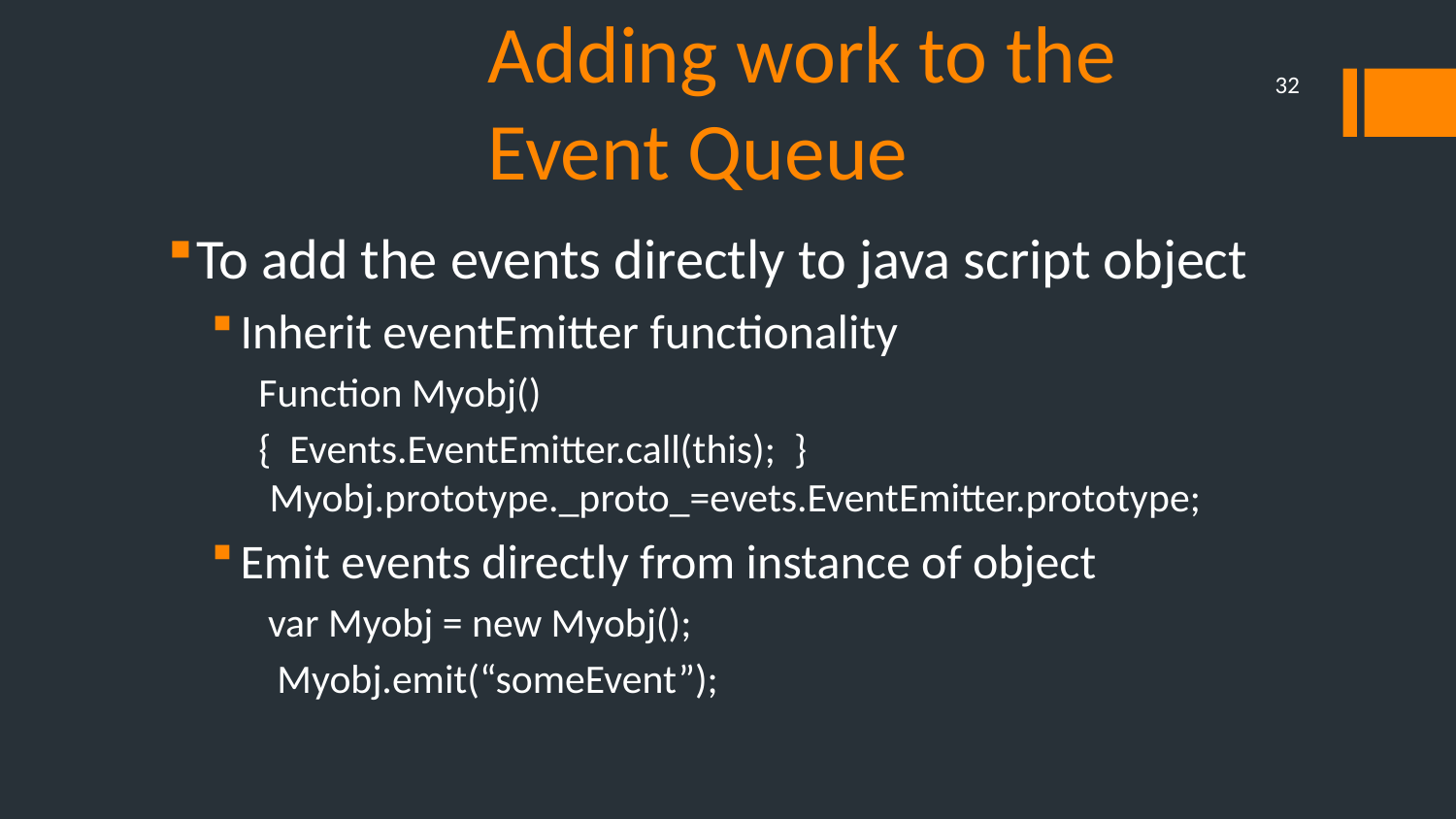

# Adding work to the Event Queue
32
To add the events directly to java script object
Inherit eventEmitter functionality
  Function Myobj()
  {  Events.EventEmitter.call(this);  }
Myobj.prototype._proto_=evets.EventEmitter.prototype;
Emit events directly from instance of object
   var Myobj = new Myobj();
    Myobj.emit(“someEvent”);